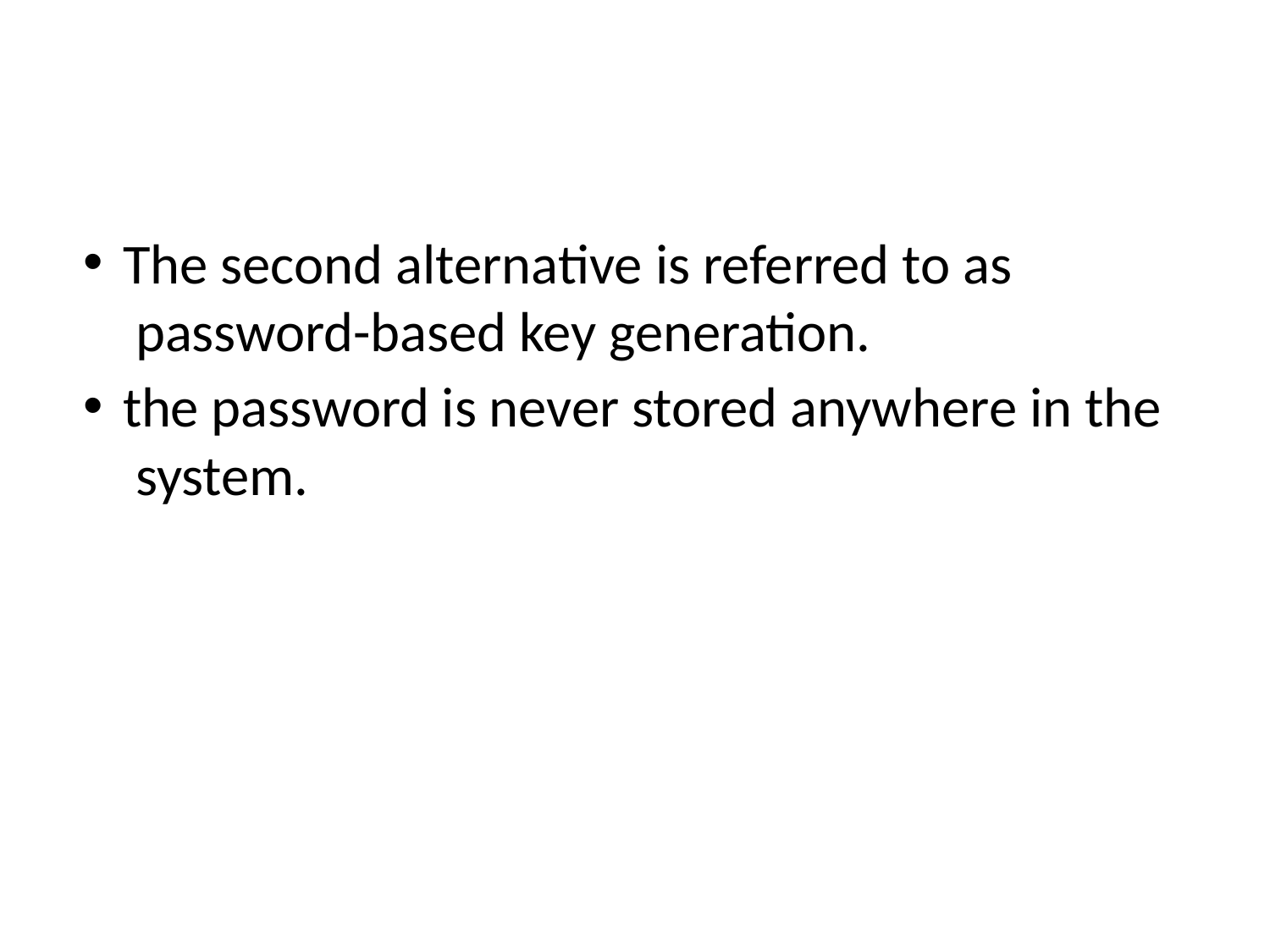

The second alternative is referred to as  password-based key generation.
the password is never stored anywhere in the  system.